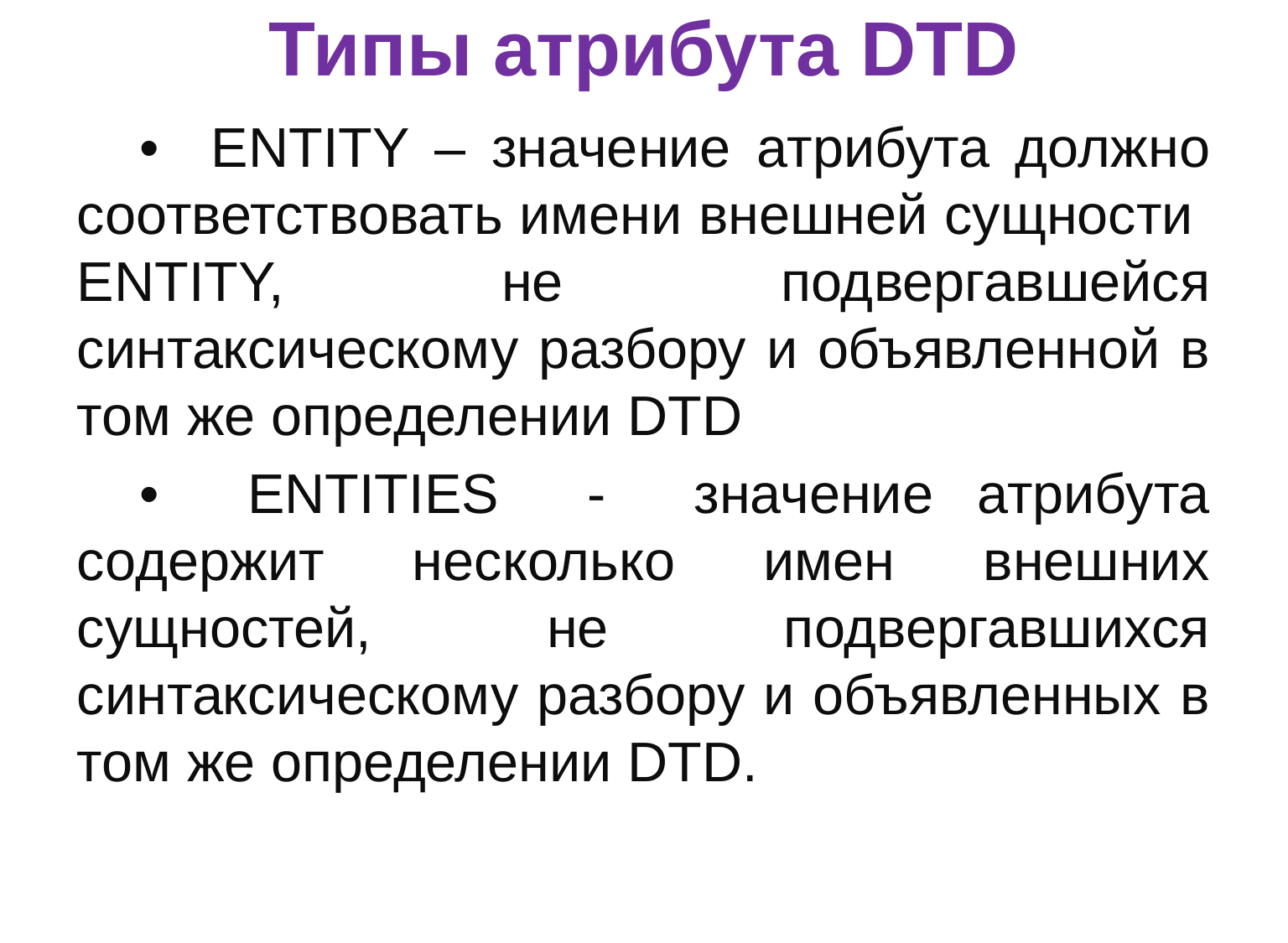

# Типы атрибута DTD
•  ENTITY – значение атрибута должно соответствовать имени внешней сущности  ENTITY, не подвергавшейся синтаксическому разбору и объявленной в том же определении DTD
•  ENTITIES  -  значение атрибута содержит несколько имен внешних сущностей, не подвергавшихся синтаксическому разбору и объявленных в том же определении DTD.